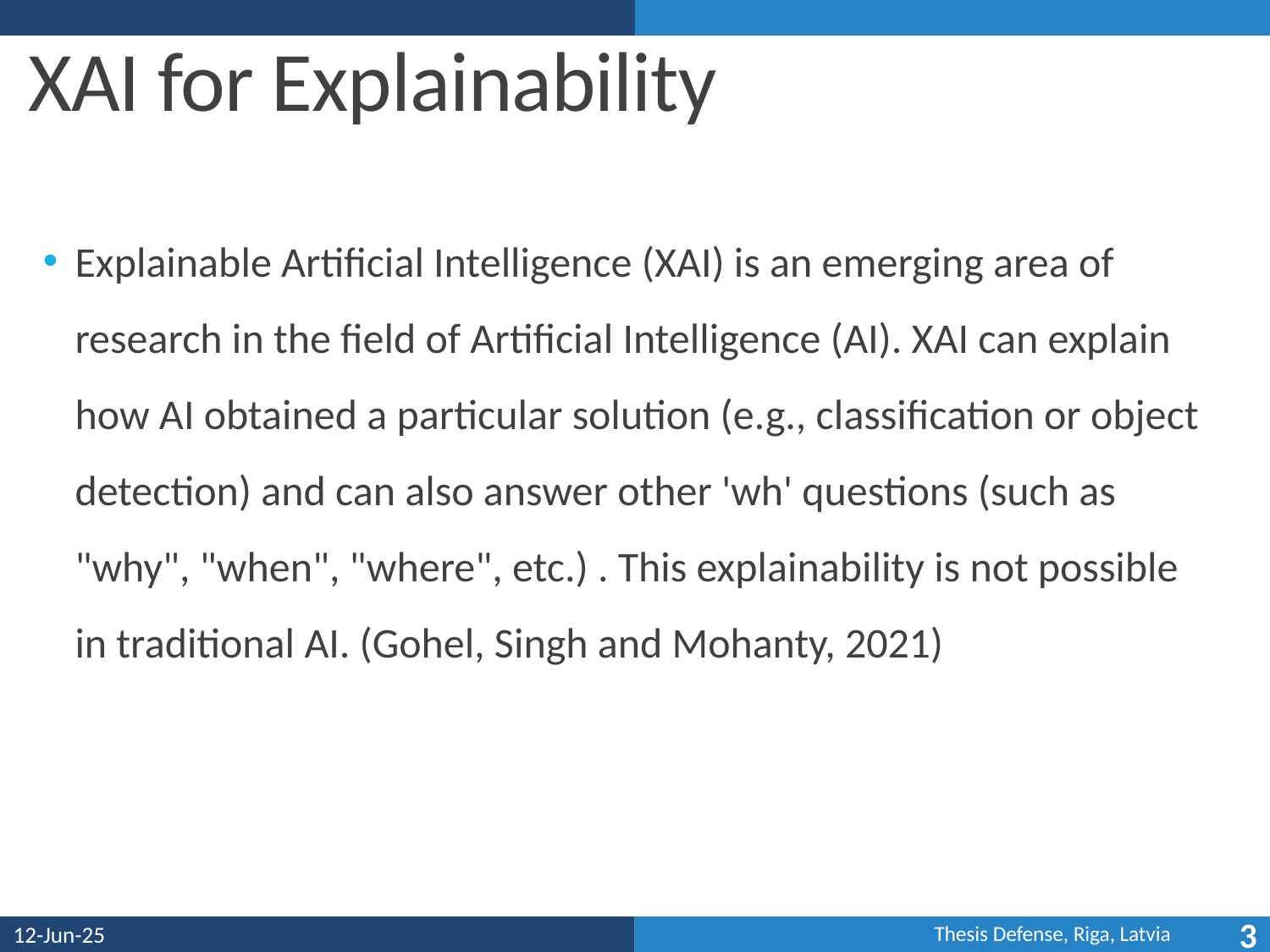

# XAI for Explainability
Explainable Artificial Intelligence (XAI) is an emerging area of research in the field of Artificial Intelligence (AI). XAI can explain how AI obtained a particular solution (e.g., classification or object detection) and can also answer other 'wh' questions (such as "why", "when", "where", etc.) . This explainability is not possible in traditional AI. (Gohel, Singh and Mohanty, 2021)
12-Jun-25
3